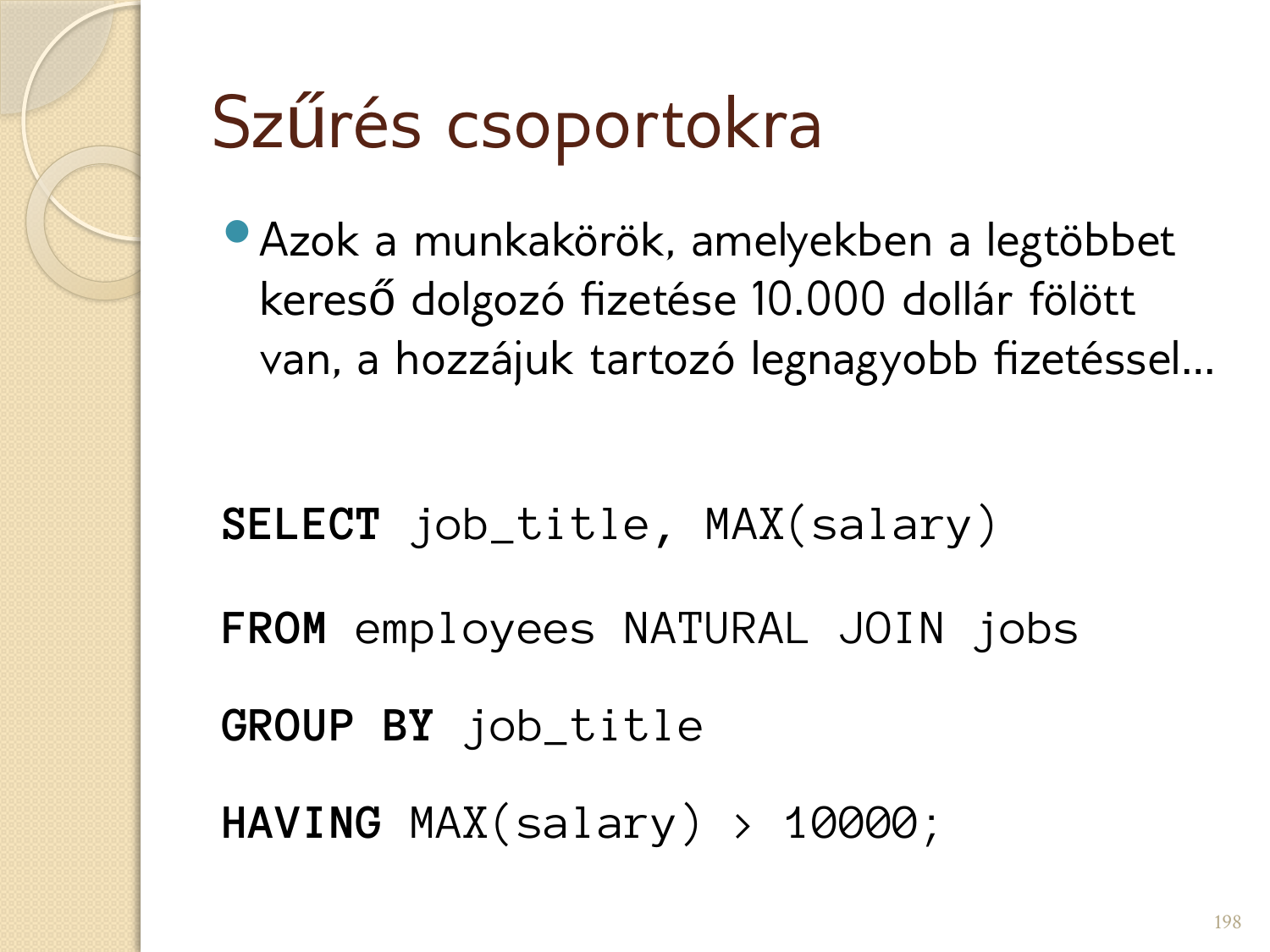

# Szűrés csoportokra
Azok a munkakörök, amelyekben a legtöbbet kereső dolgozó fizetése 10.000 dollár fölött van, a hozzájuk tartozó legnagyobb fizetéssel…

SELECT job_title, MAX(salary)
FROM employees NATURAL JOIN jobs
GROUP BY job_title
HAVING MAX(salary) > 10000;

198